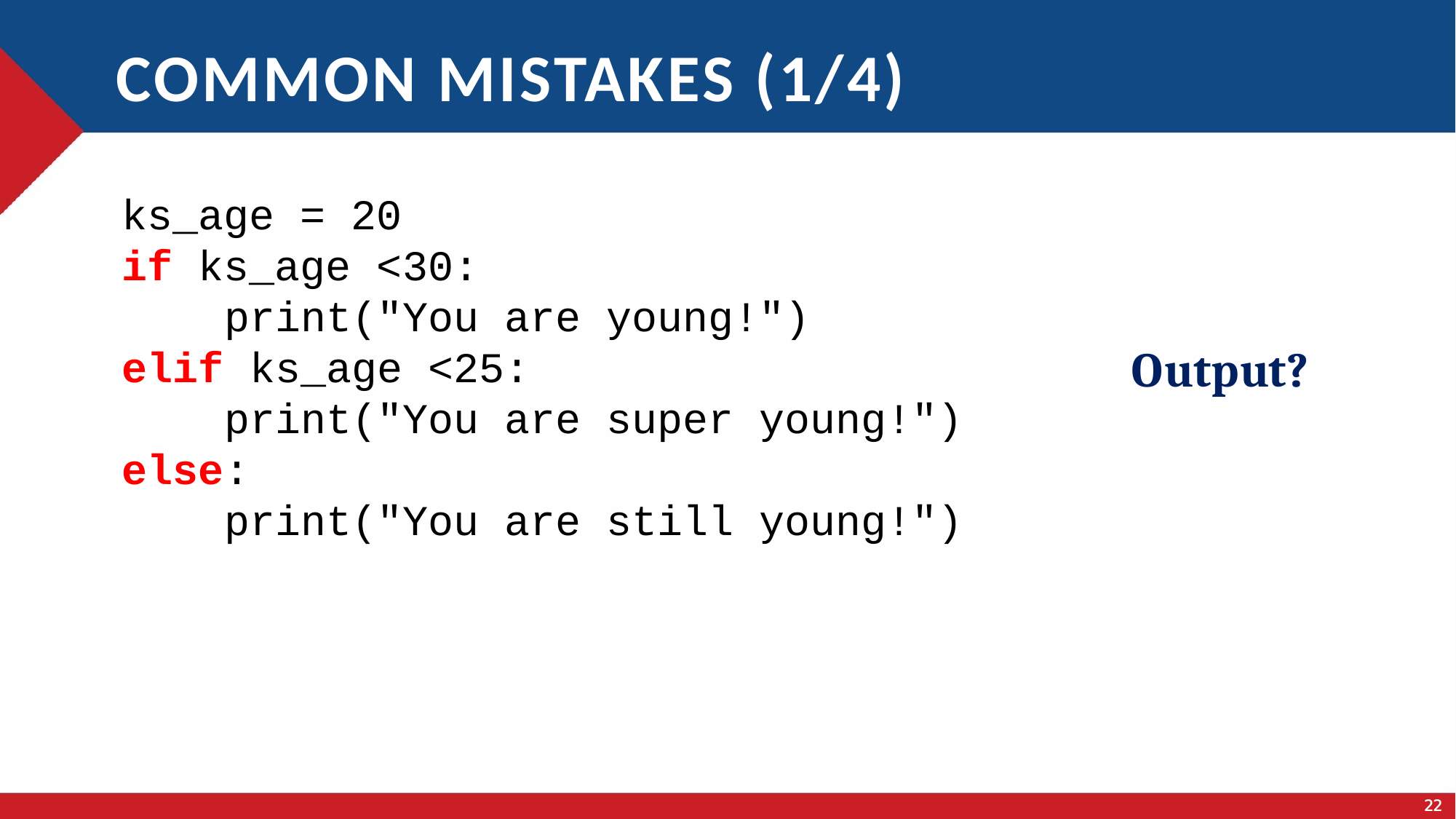

# Common mistakes (1/4)
ks_age = 20
if ks_age <30:
    print("You are young!")
elif ks_age <25:
    print("You are super young!")
else:
    print("You are still young!")
Output?
22